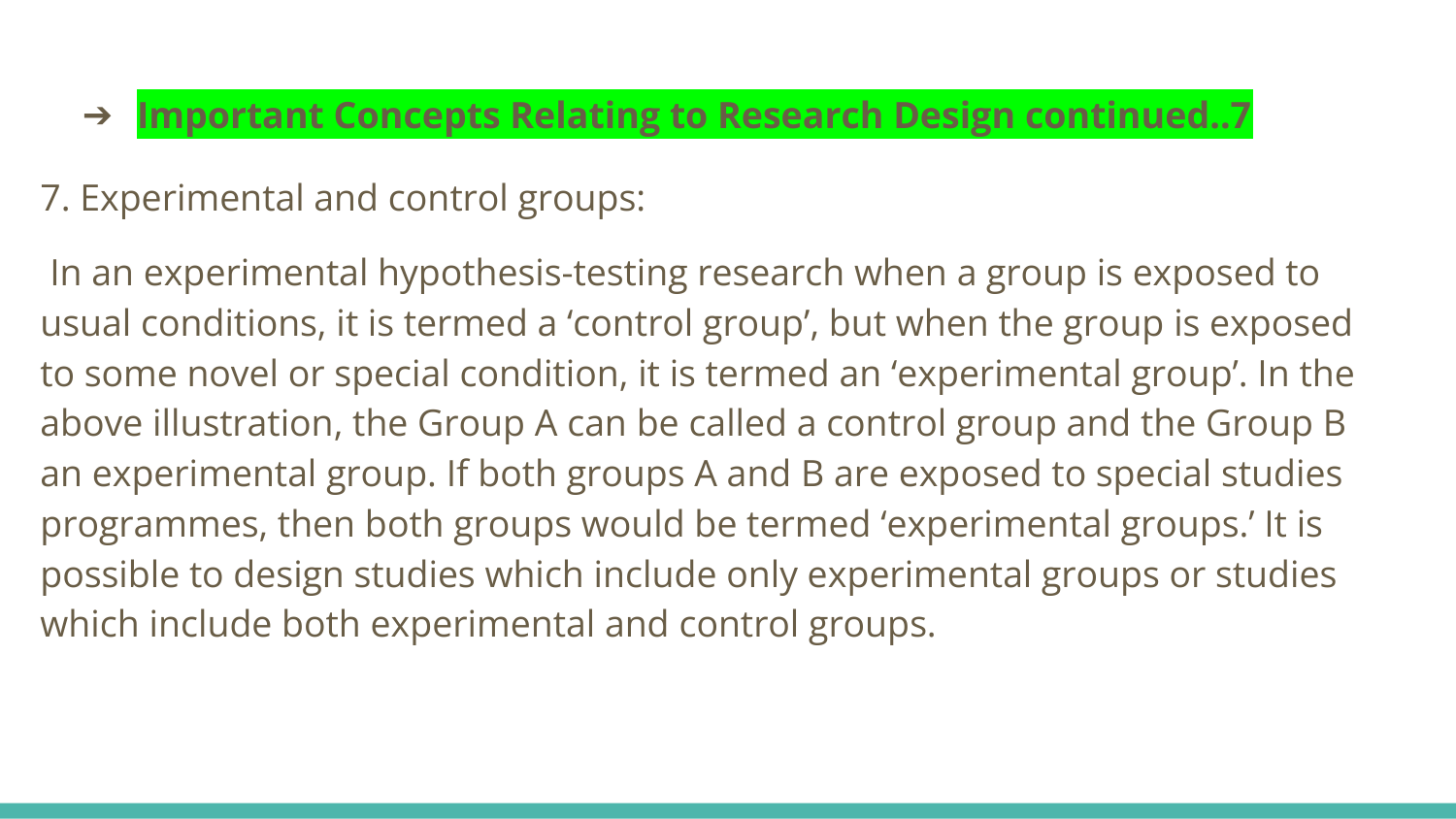

# Important Concepts Relating to Research Design continued..7
7. Experimental and control groups:
 In an experimental hypothesis-testing research when a group is exposed to usual conditions, it is termed a ‘control group’, but when the group is exposed to some novel or special condition, it is termed an ‘experimental group’. In the above illustration, the Group A can be called a control group and the Group B an experimental group. If both groups A and B are exposed to special studies programmes, then both groups would be termed ‘experimental groups.’ It is possible to design studies which include only experimental groups or studies which include both experimental and control groups.